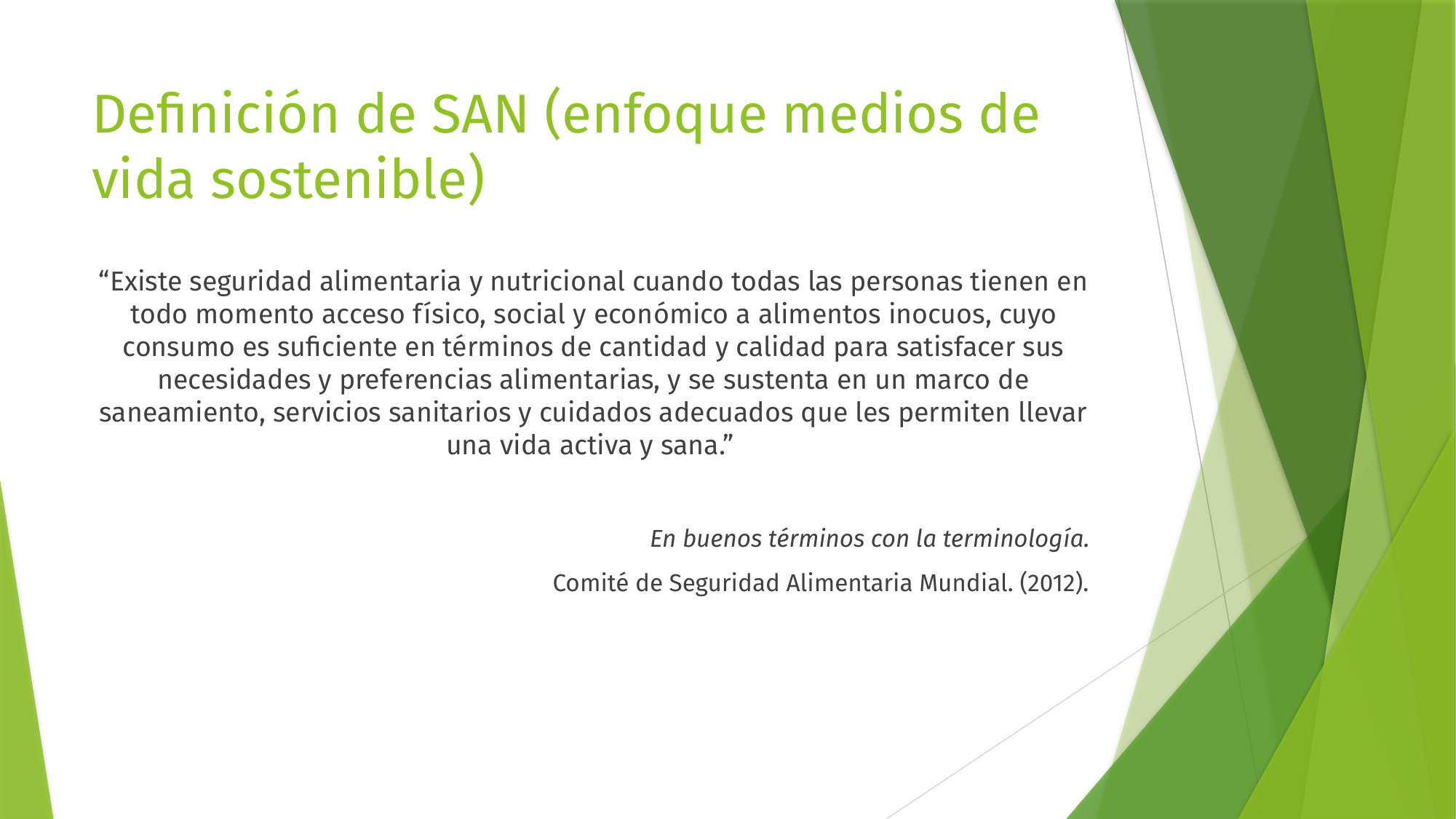

# Definición de SAN (enfoque medios de vida sostenible)
“Existe seguridad alimentaria y nutricional cuando todas las personas tienen en todo momento acceso físico, social y económico a alimentos inocuos, cuyo consumo es suficiente en términos de cantidad y calidad para satisfacer sus necesidades y preferencias alimentarias, y se sustenta en un marco de saneamiento, servicios sanitarios y cuidados adecuados que les permiten llevar una vida activa y sana.”

En buenos términos con la terminología.
Comité de Seguridad Alimentaria Mundial. (2012).